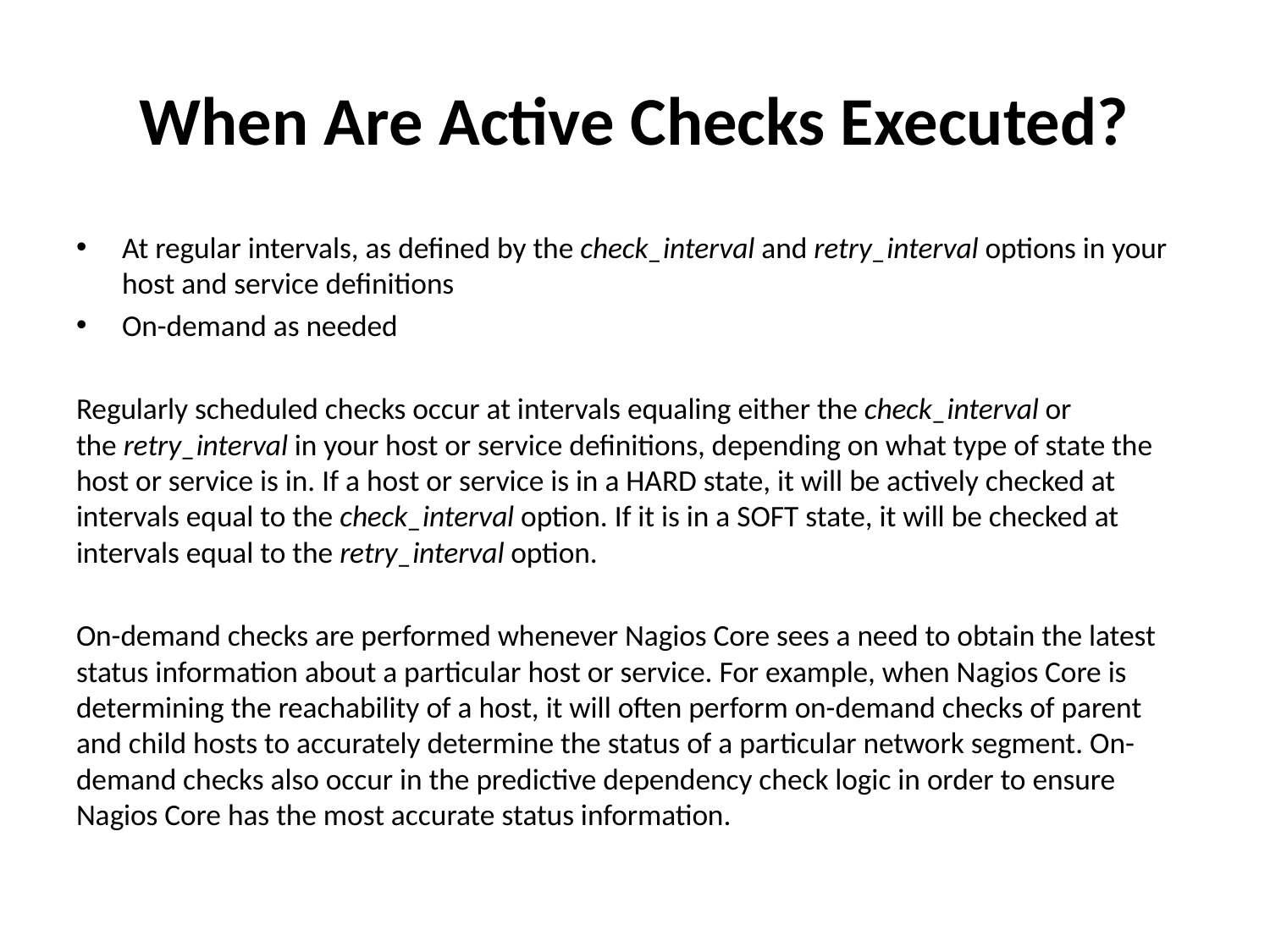

# When Are Active Checks Executed?
At regular intervals, as defined by the check_interval and retry_interval options in your host and service definitions
On-demand as needed

Regularly scheduled checks occur at intervals equaling either the check_interval or the retry_interval in your host or service definitions, depending on what type of state the host or service is in. If a host or service is in a HARD state, it will be actively checked at intervals equal to the check_interval option. If it is in a SOFT state, it will be checked at intervals equal to the retry_interval option.

On-demand checks are performed whenever Nagios Core sees a need to obtain the latest status information about a particular host or service. For example, when Nagios Core is determining the reachability of a host, it will often perform on-demand checks of parent and child hosts to accurately determine the status of a particular network segment. On-demand checks also occur in the predictive dependency check logic in order to ensure Nagios Core has the most accurate status information.